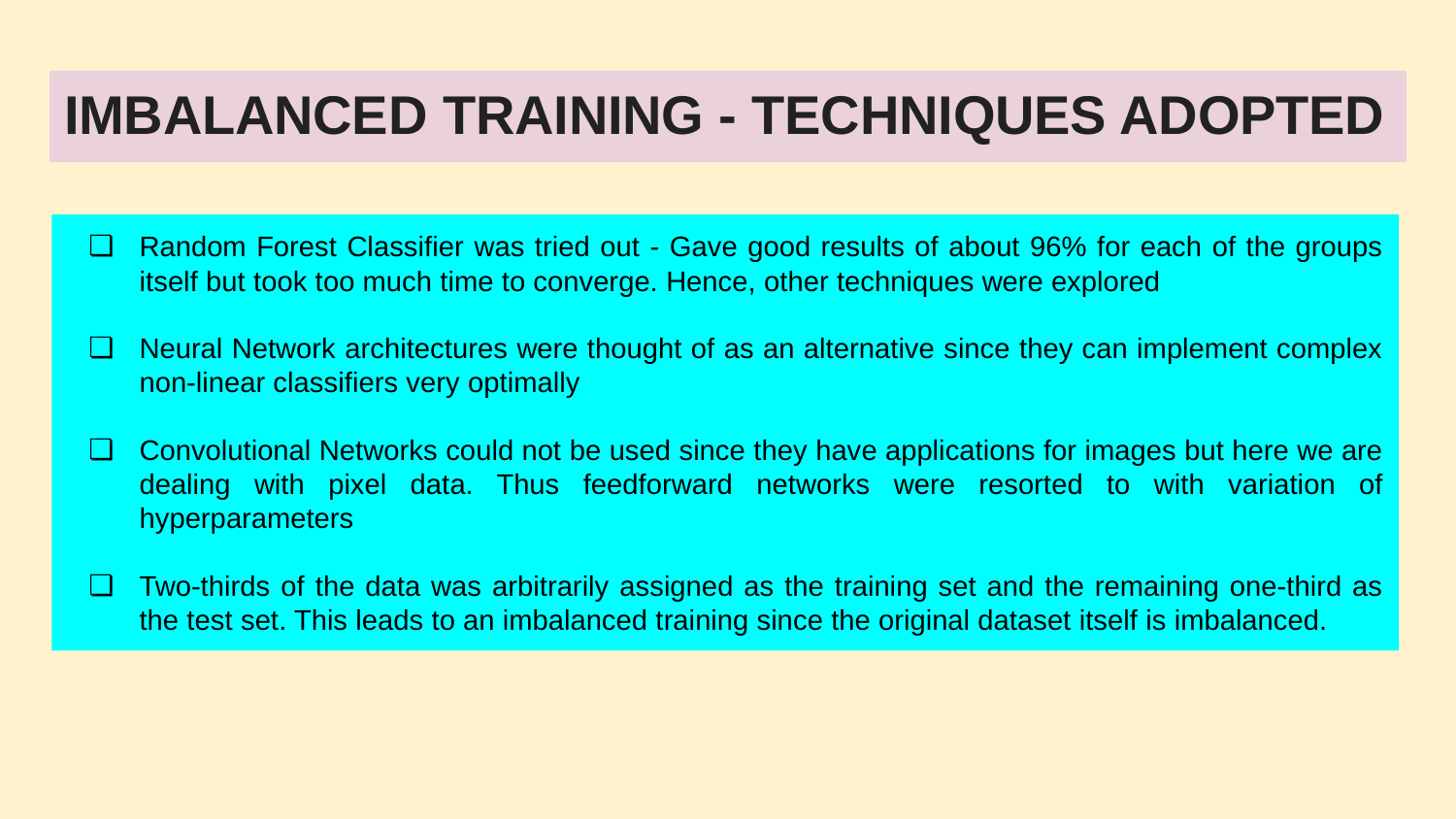

# IMBALANCED TRAINING - TECHNIQUES ADOPTED
Random Forest Classifier was tried out - Gave good results of about 96% for each of the groups itself but took too much time to converge. Hence, other techniques were explored

Neural Network architectures were thought of as an alternative since they can implement complex non-linear classifiers very optimally

Convolutional Networks could not be used since they have applications for images but here we are dealing with pixel data. Thus feedforward networks were resorted to with variation of hyperparameters

Two-thirds of the data was arbitrarily assigned as the training set and the remaining one-third as the test set. This leads to an imbalanced training since the original dataset itself is imbalanced.